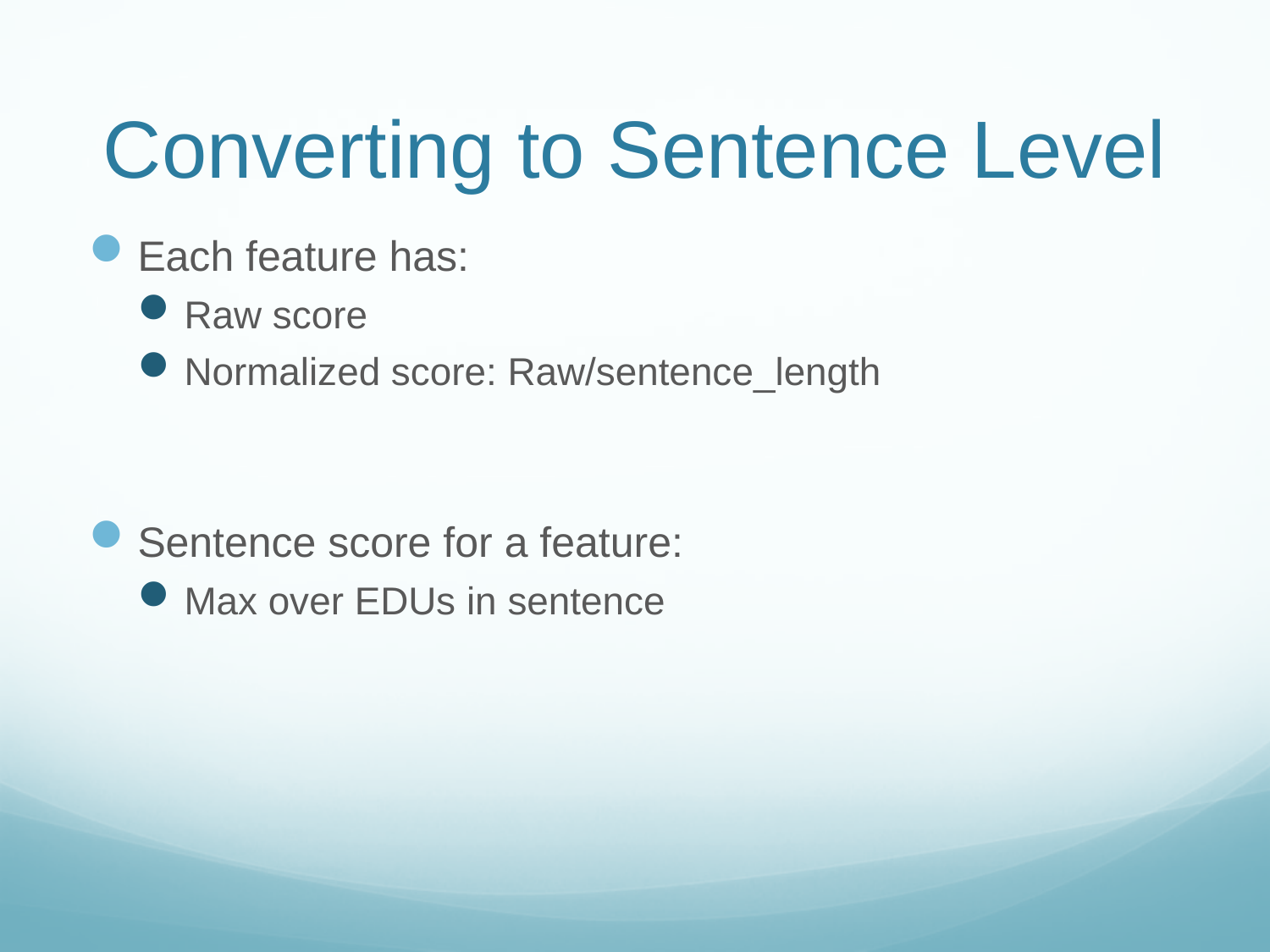

# Converting to Sentence Level
Each feature has:
Raw score
Normalized score: Raw/sentence_length

Sentence score for a feature:
Max over EDUs in sentence